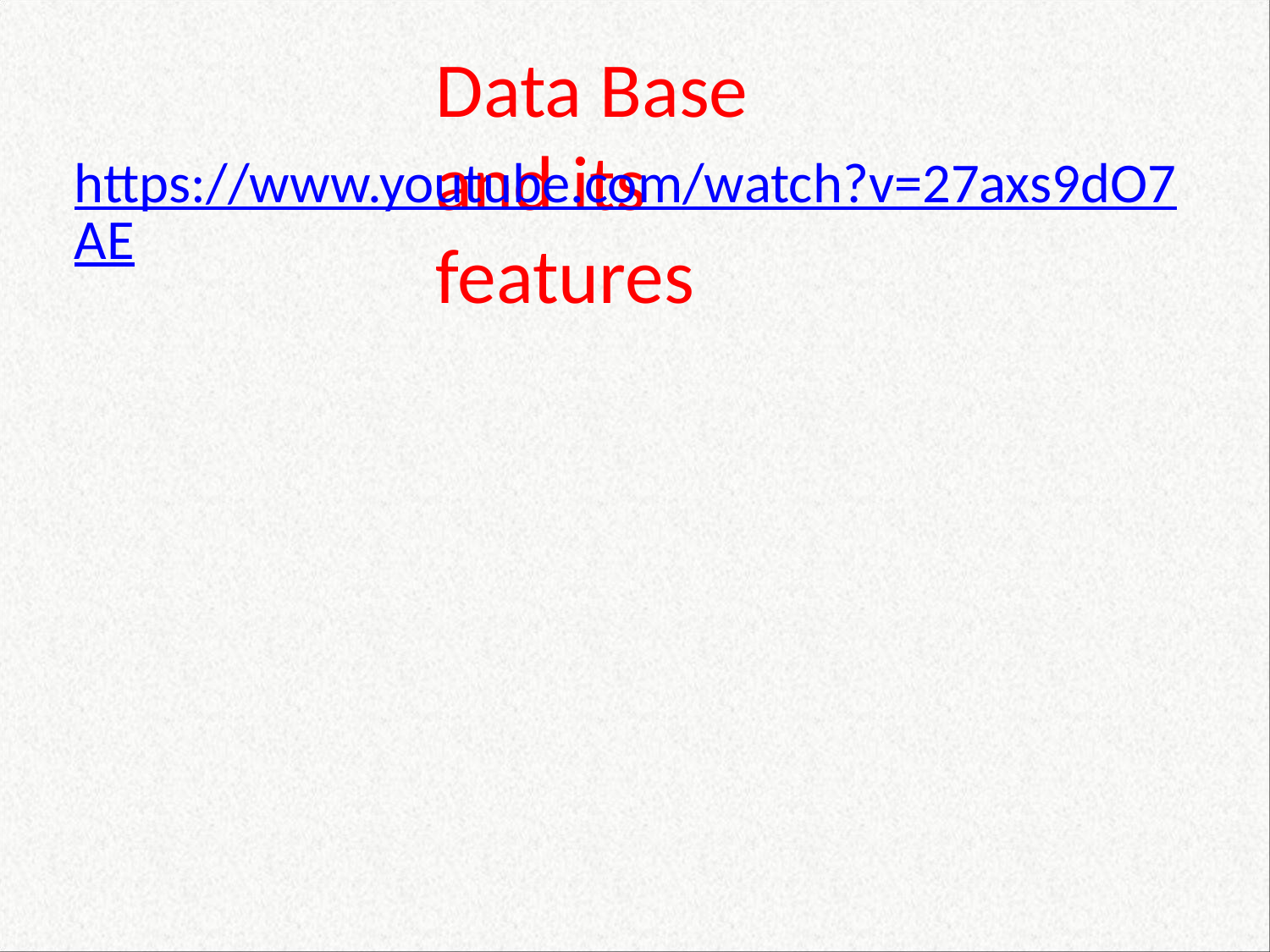

# Data Base and its features
https://www.youtube.com/watch?v=27axs9dO7AE